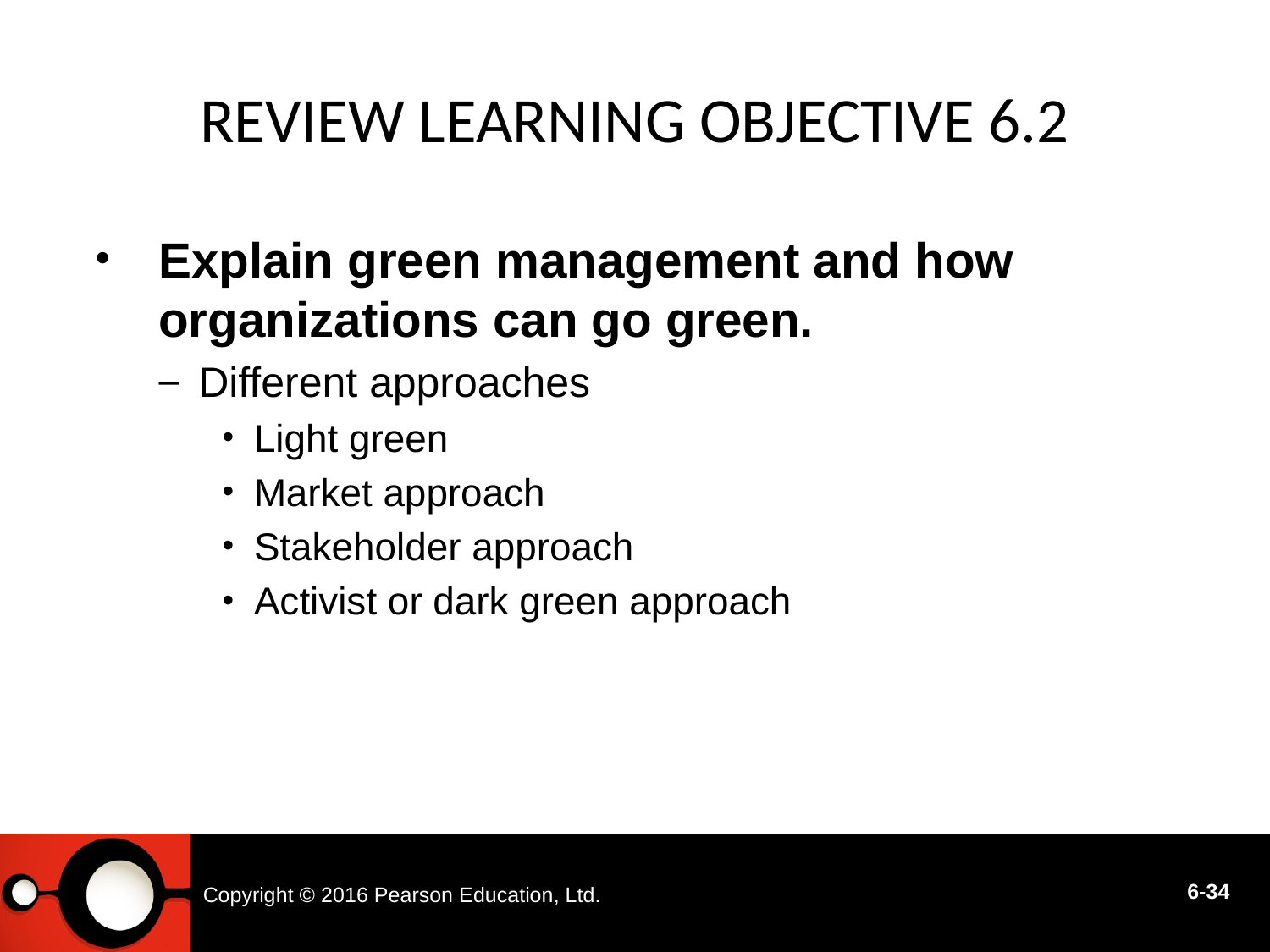

# Review Learning objective 6.2
Explain green management and how organizations can go green.
Different approaches
Light green
Market approach
Stakeholder approach
Activist or dark green approach

Copyright © 2016 Pearson Education, Ltd.
6-34